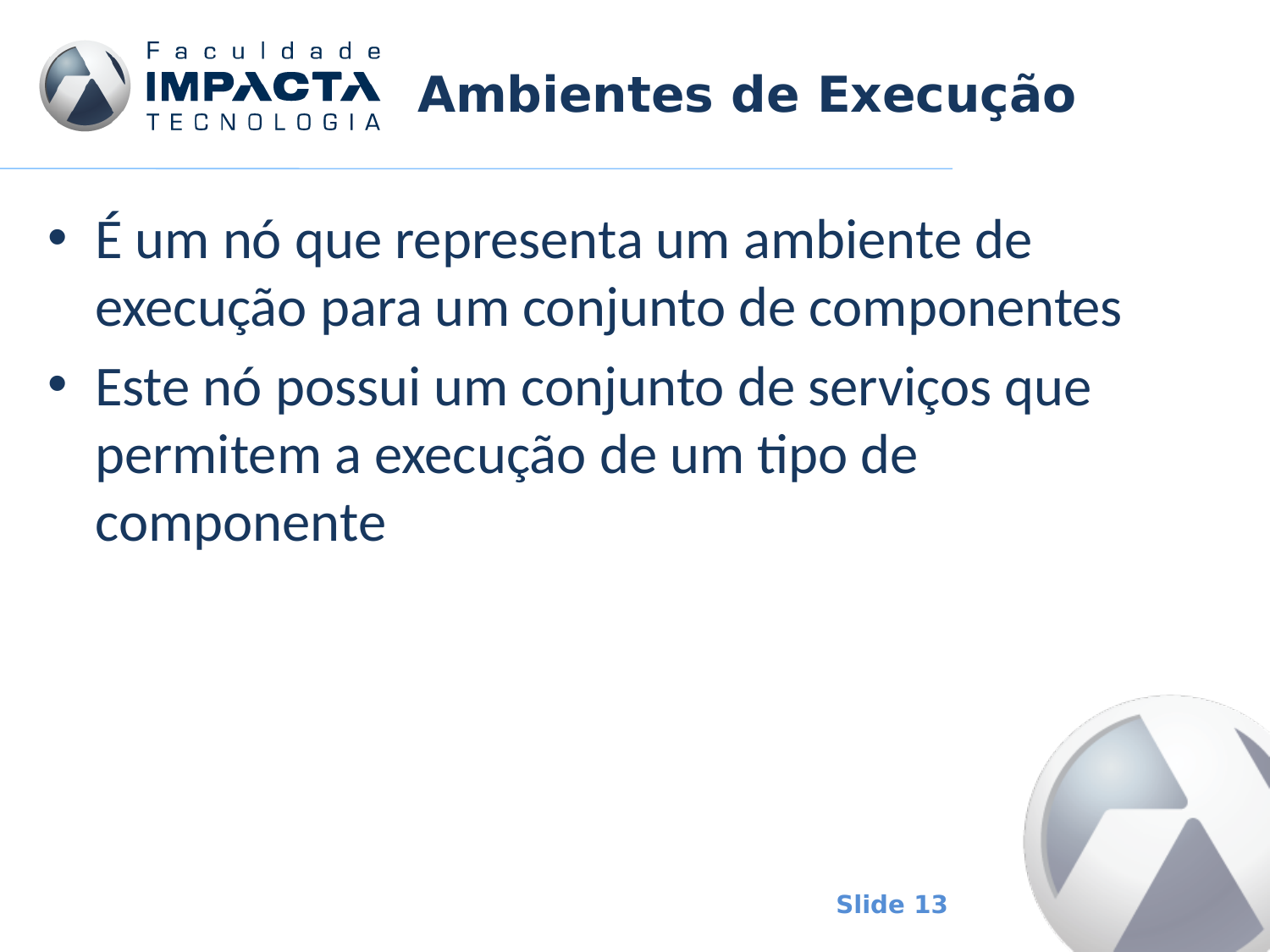

# Ambientes de Execução
É um nó que representa um ambiente de execução para um conjunto de componentes
Este nó possui um conjunto de serviços que permitem a execução de um tipo de componente